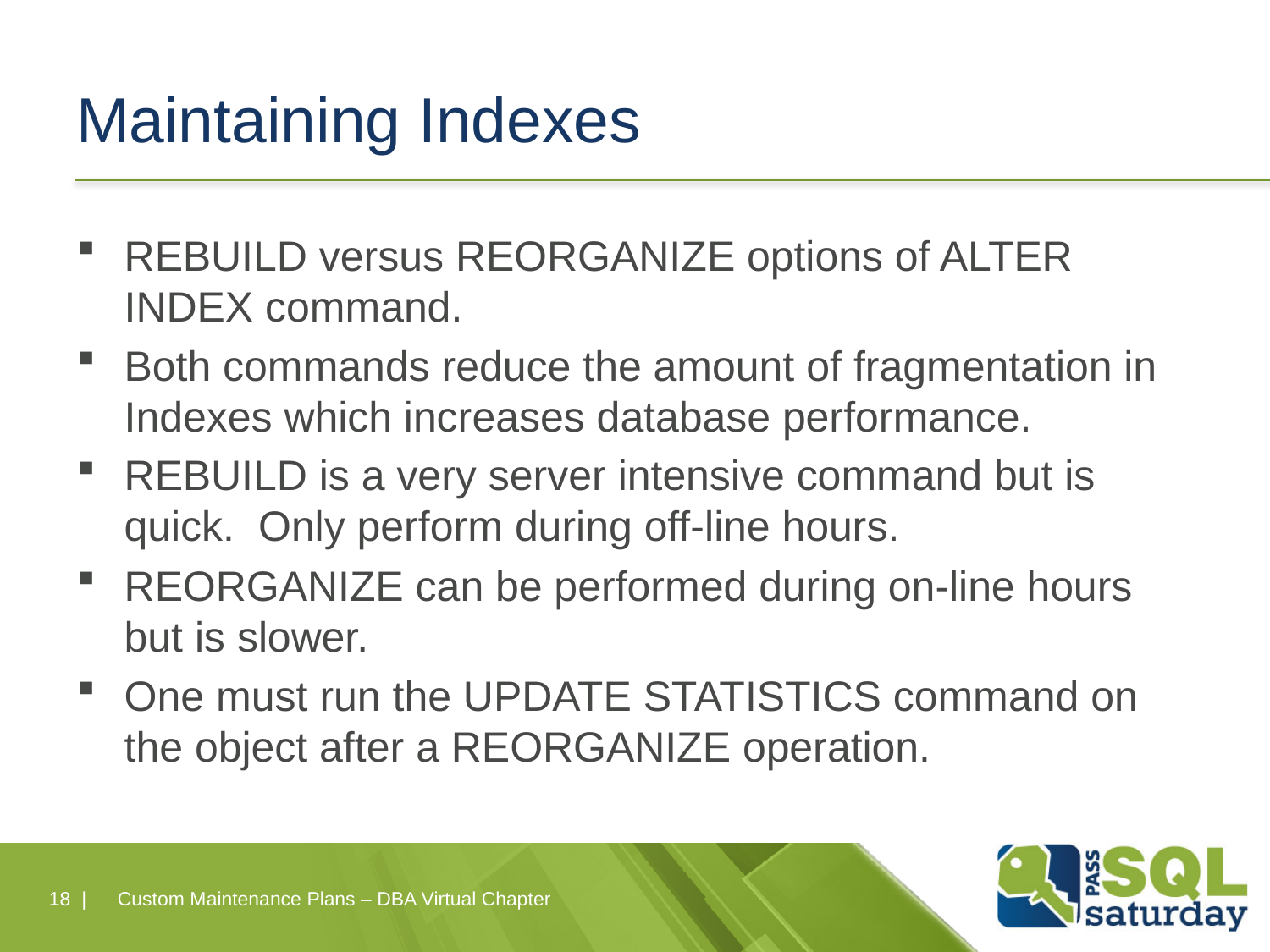

# Maintaining Indexes
REBUILD versus REORGANIZE options of ALTER INDEX command.
Both commands reduce the amount of fragmentation in Indexes which increases database performance.
REBUILD is a very server intensive command but is quick.  Only perform during off-line hours.
REORGANIZE can be performed during on-line hours but is slower.
One must run the UPDATE STATISTICS command on the object after a REORGANIZE operation.

18  |
Custom Maintenance Plans – DBA Virtual Chapter